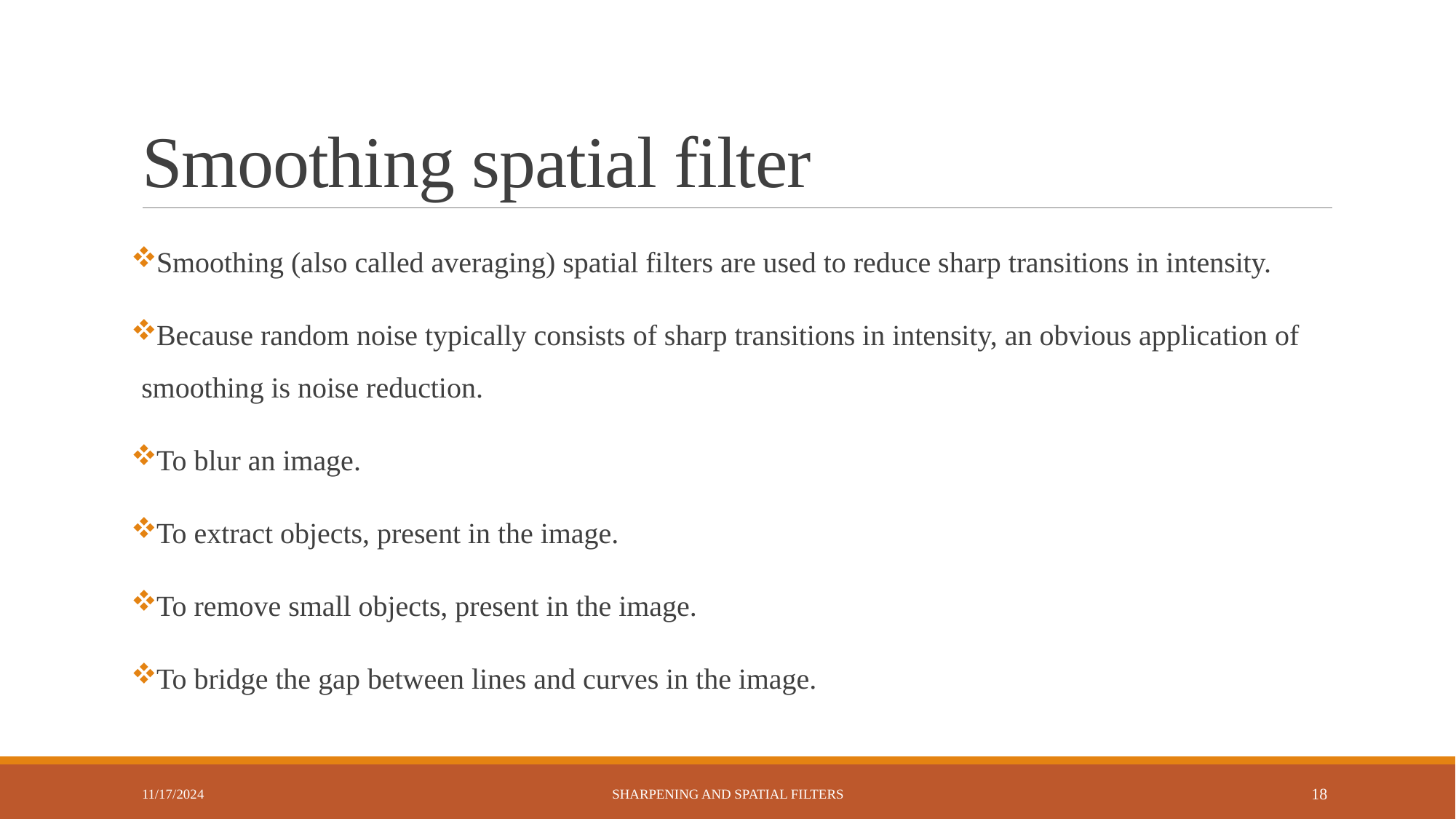

# Smoothing spatial filter
Smoothing (also called averaging) spatial filters are used to reduce sharp transitions in intensity.
Because random noise typically consists of sharp transitions in intensity, an obvious application of smoothing is noise reduction.
To blur an image.
To extract objects, present in the image.
To remove small objects, present in the image.
To bridge the gap between lines and curves in the image.
11/17/2024
Sharpening and Spatial Filters
18